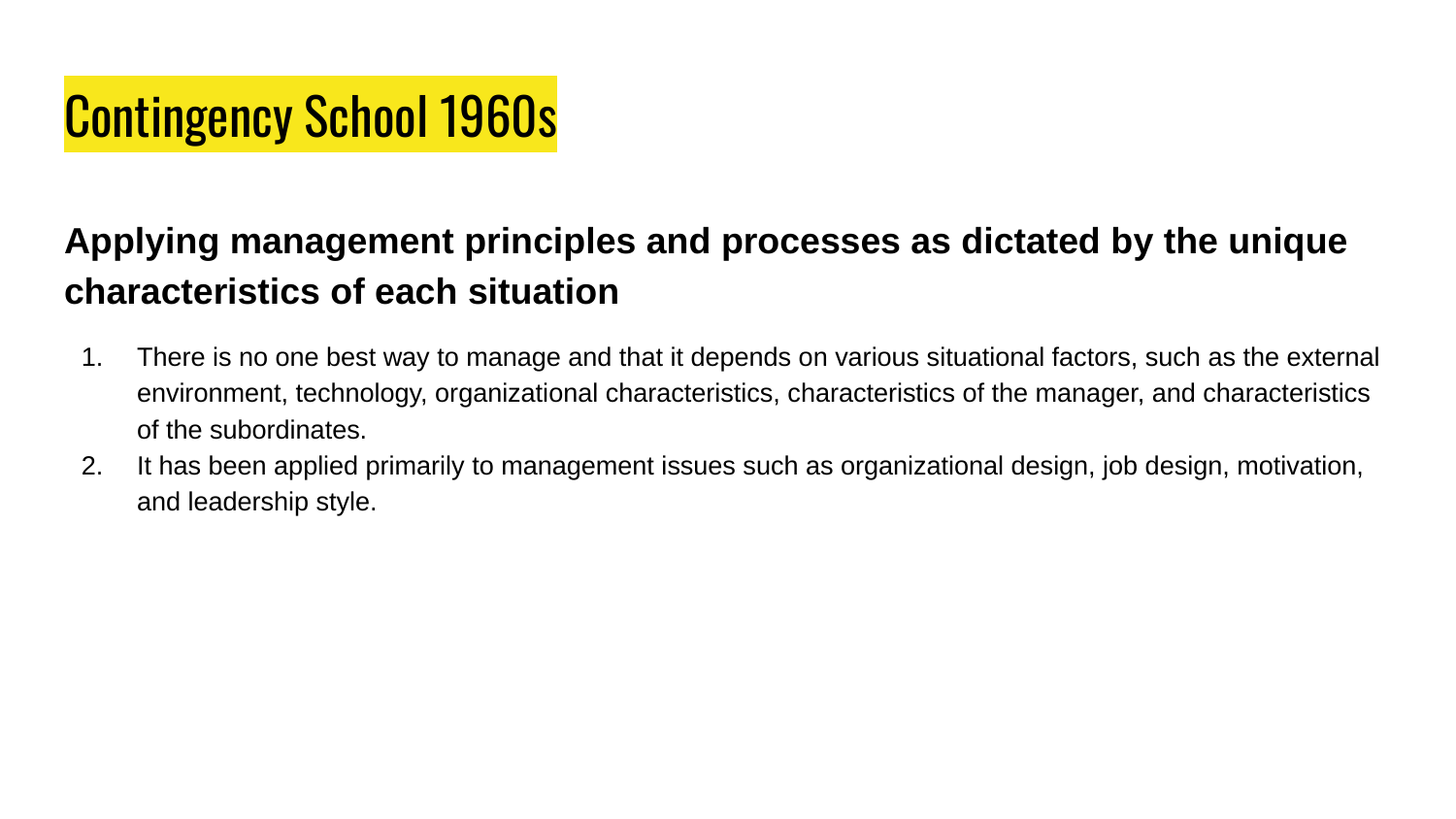

# Contingency School 1960s
Applying management principles and processes as dictated by the unique characteristics of each situation
There is no one best way to manage and that it depends on various situational factors, such as the external environment, technology, organizational characteristics, characteristics of the manager, and characteristics of the subordinates.
It has been applied primarily to management issues such as organizational design, job design, motivation, and leadership style.